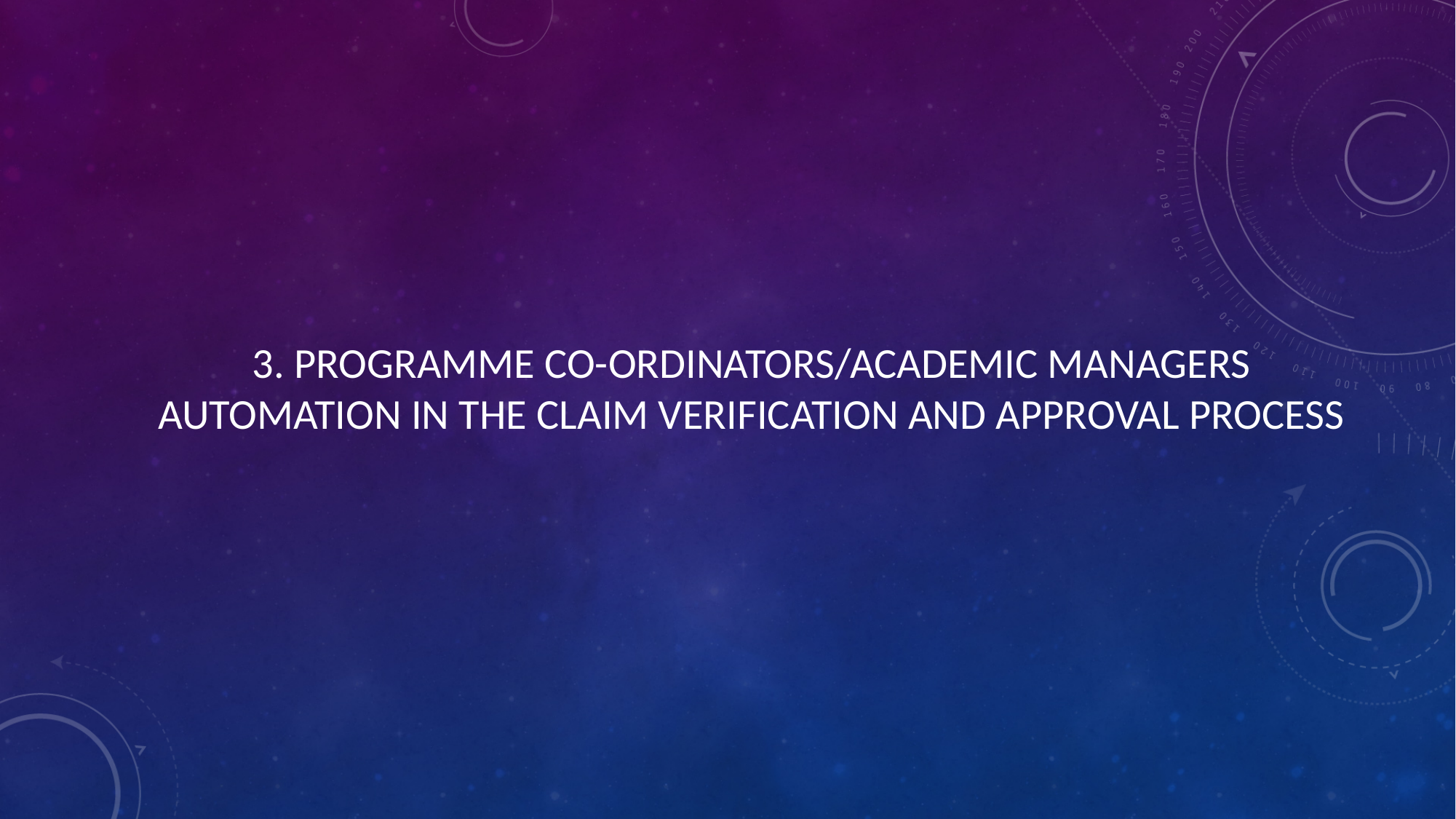

# 3. Programme Co-ordinators/Academic Managers Automation in the Claim Verification and Approval process